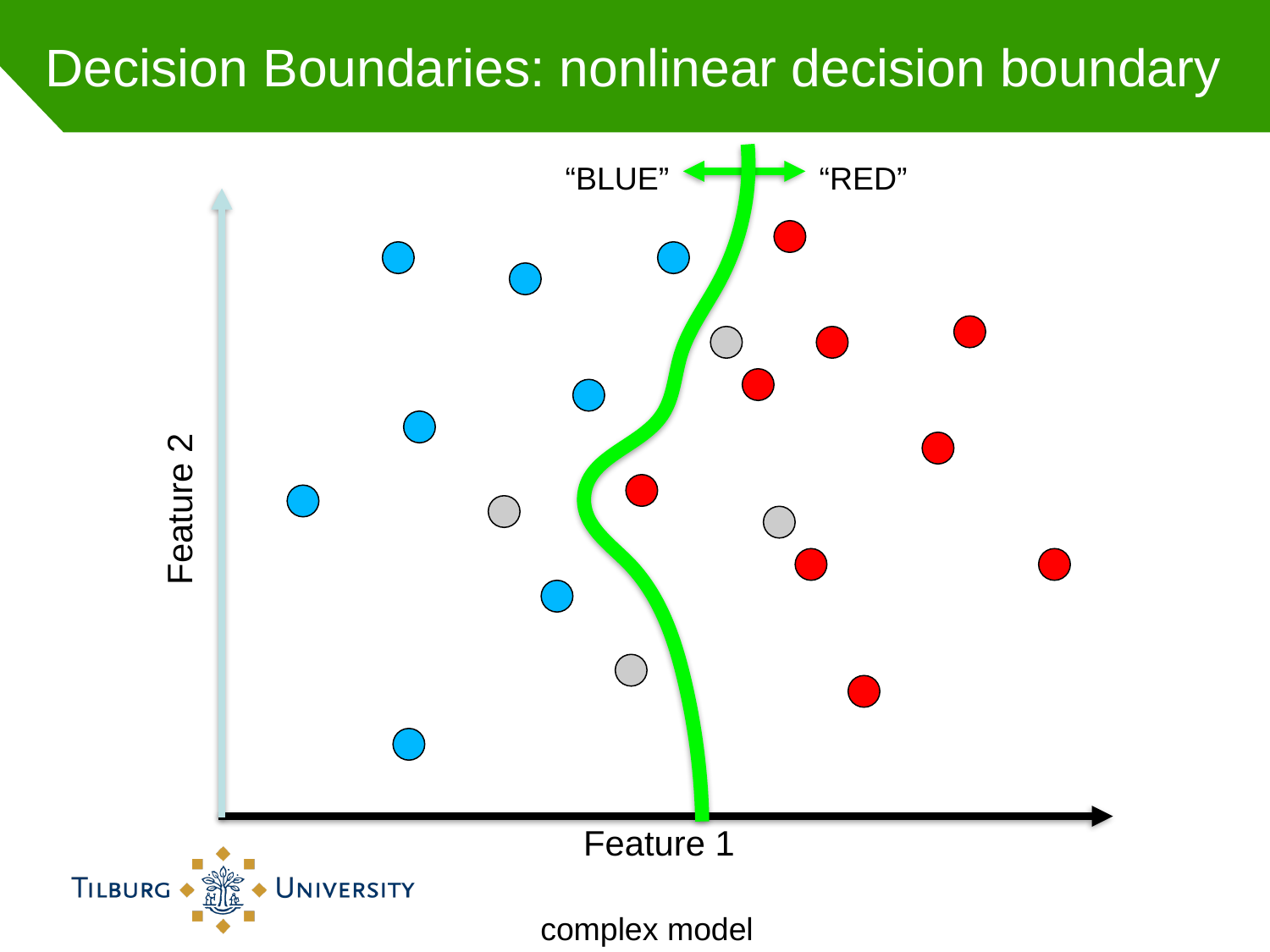

# Decision Boundaries: nonlinear decision boundary

“BLUE”
“RED”

Feature 2
Feature 1
complex model